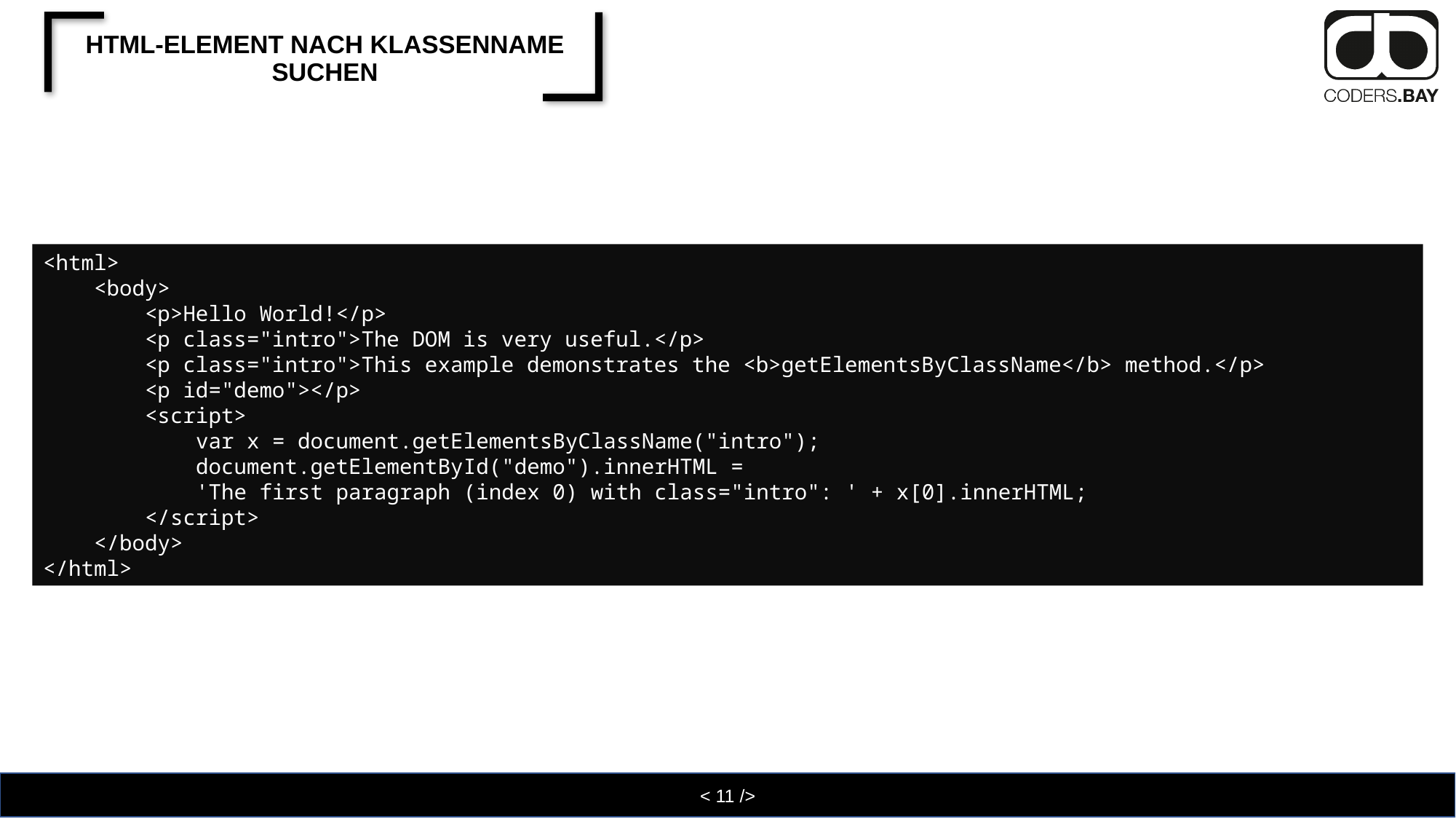

# HTML-Element nach Klassenname suchen
<html>
    <body>
        <p>Hello World!</p>
        <p class="intro">The DOM is very useful.</p>
        <p class="intro">This example demonstrates the <b>getElementsByClassName</b> method.</p>
        <p id="demo"></p>
        <script>
            var x = document.getElementsByClassName("intro");
            document.getElementById("demo").innerHTML =
            'The first paragraph (index 0) with class="intro": ' + x[0].innerHTML;
        </script>
    </body>
</html>